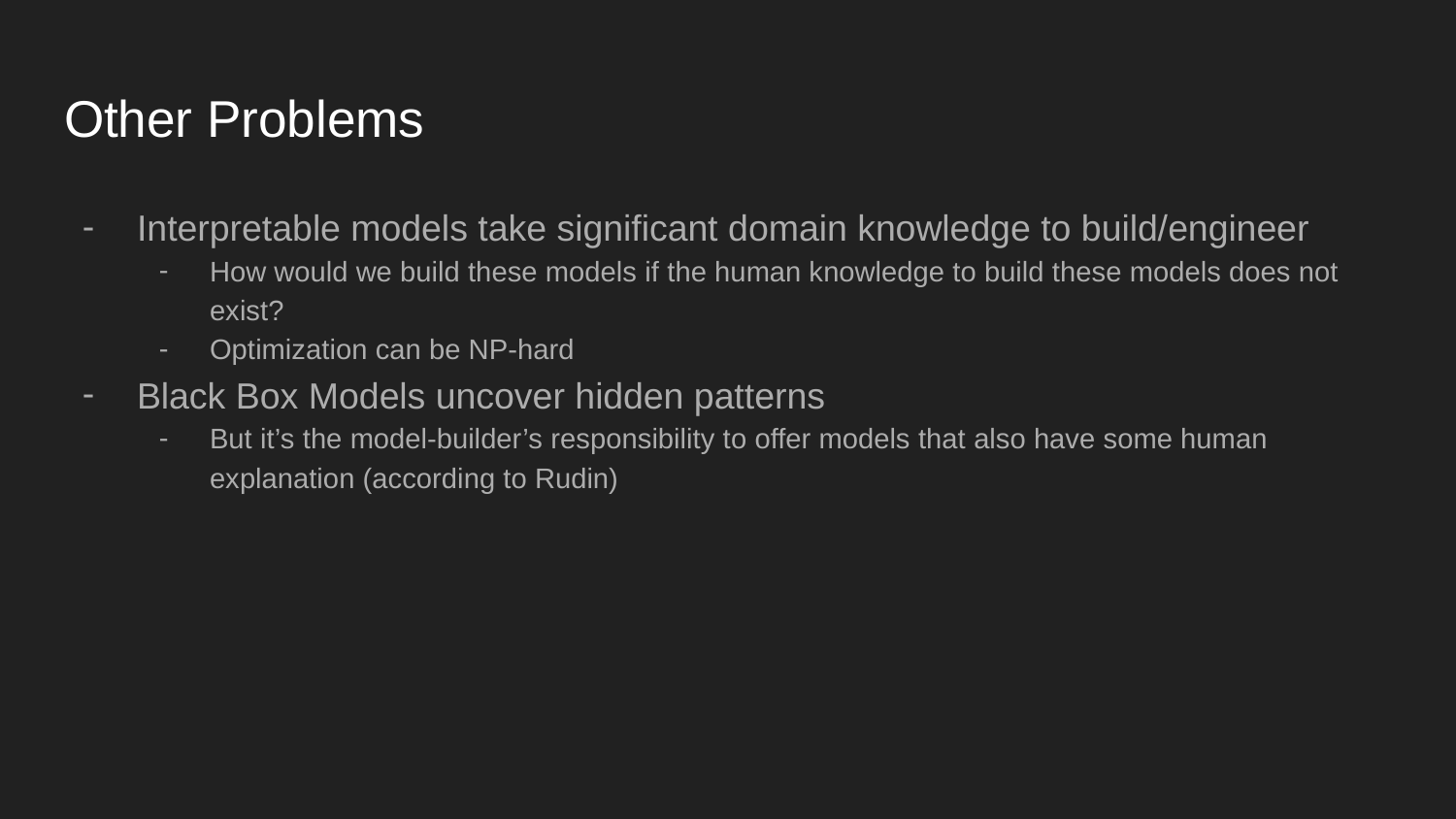

# Other Problems
Interpretable models take significant domain knowledge to build/engineer
How would we build these models if the human knowledge to build these models does not exist?
Optimization can be NP-hard
Black Box Models uncover hidden patterns
But it’s the model-builder’s responsibility to offer models that also have some human explanation (according to Rudin)